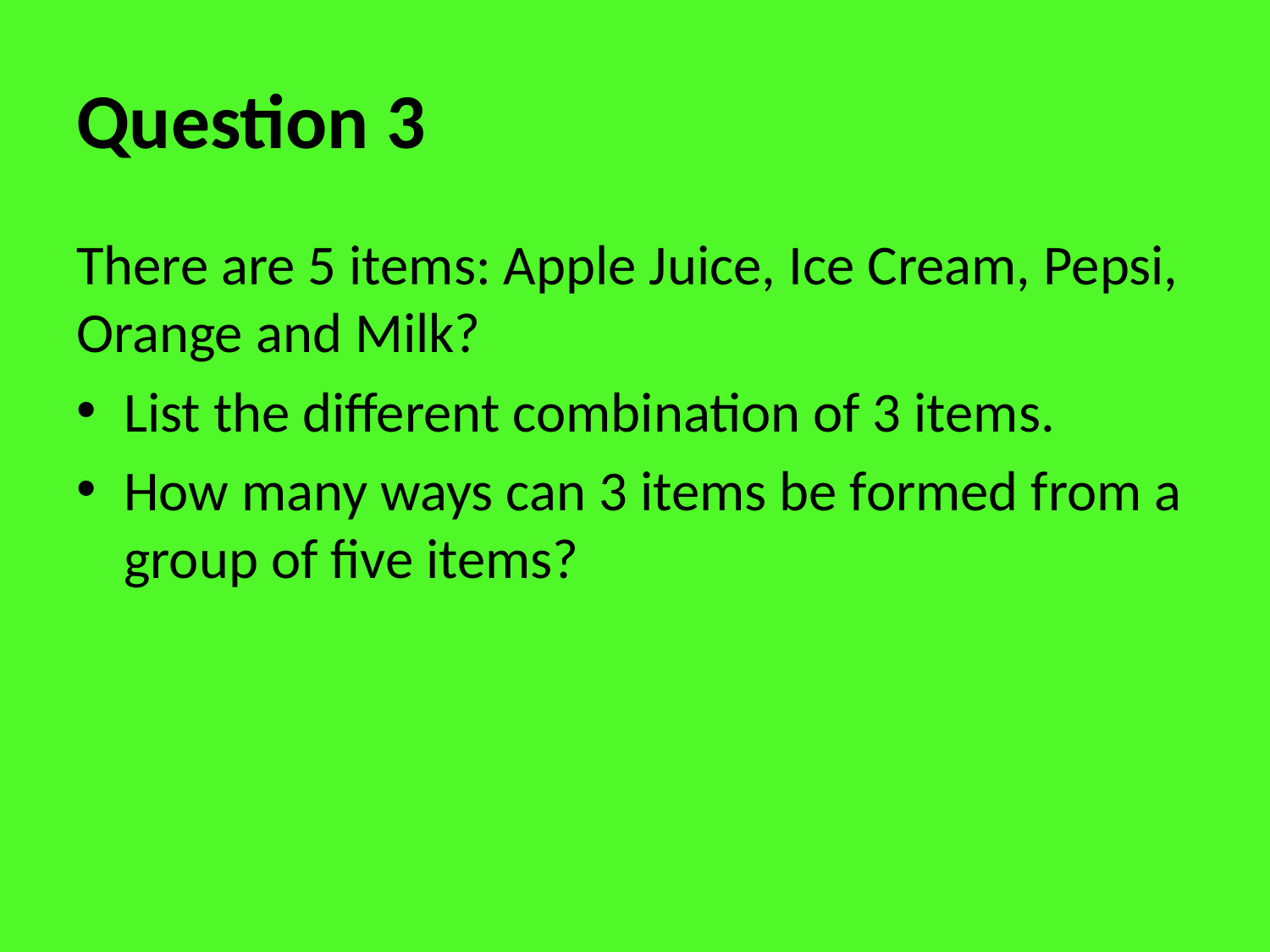

# Question 3
There are 5 items: Apple Juice, Ice Cream, Pepsi, Orange and Milk?
List the different combination of 3 items.
How many ways can 3 items be formed from a group of five items?